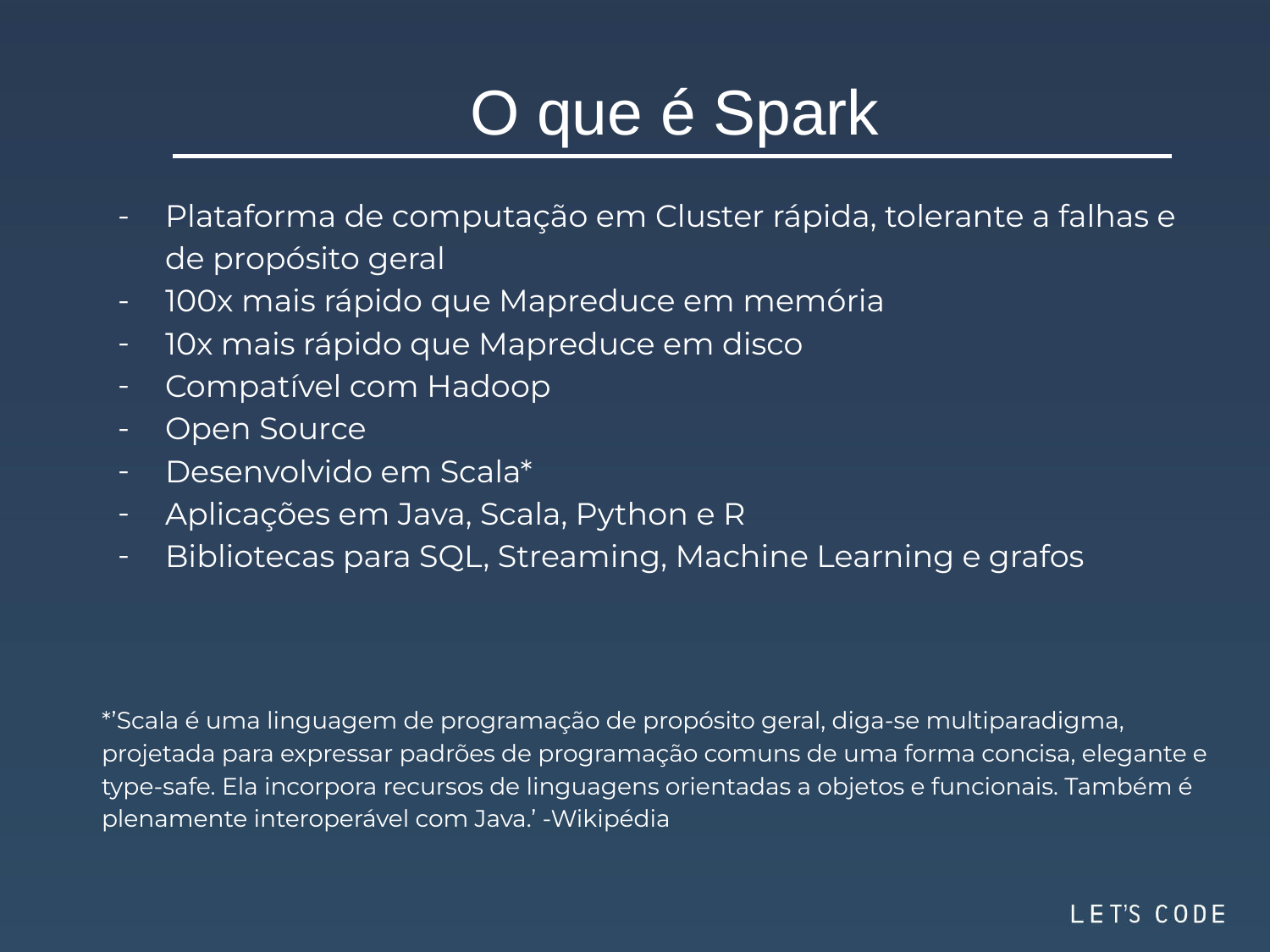

O que é Spark
Plataforma de computação em Cluster rápida, tolerante a falhas e de propósito geral
100x mais rápido que Mapreduce em memória
10x mais rápido que Mapreduce em disco
Compatível com Hadoop
Open Source
Desenvolvido em Scala*
Aplicações em Java, Scala, Python e R
Bibliotecas para SQL, Streaming, Machine Learning e grafos

*’Scala é uma linguagem de programação de propósito geral, diga-se multiparadigma, projetada para expressar padrões de programação comuns de uma forma concisa, elegante e type-safe. Ela incorpora recursos de linguagens orientadas a objetos e funcionais. Também é plenamente interoperável com Java.’ -Wikipédia